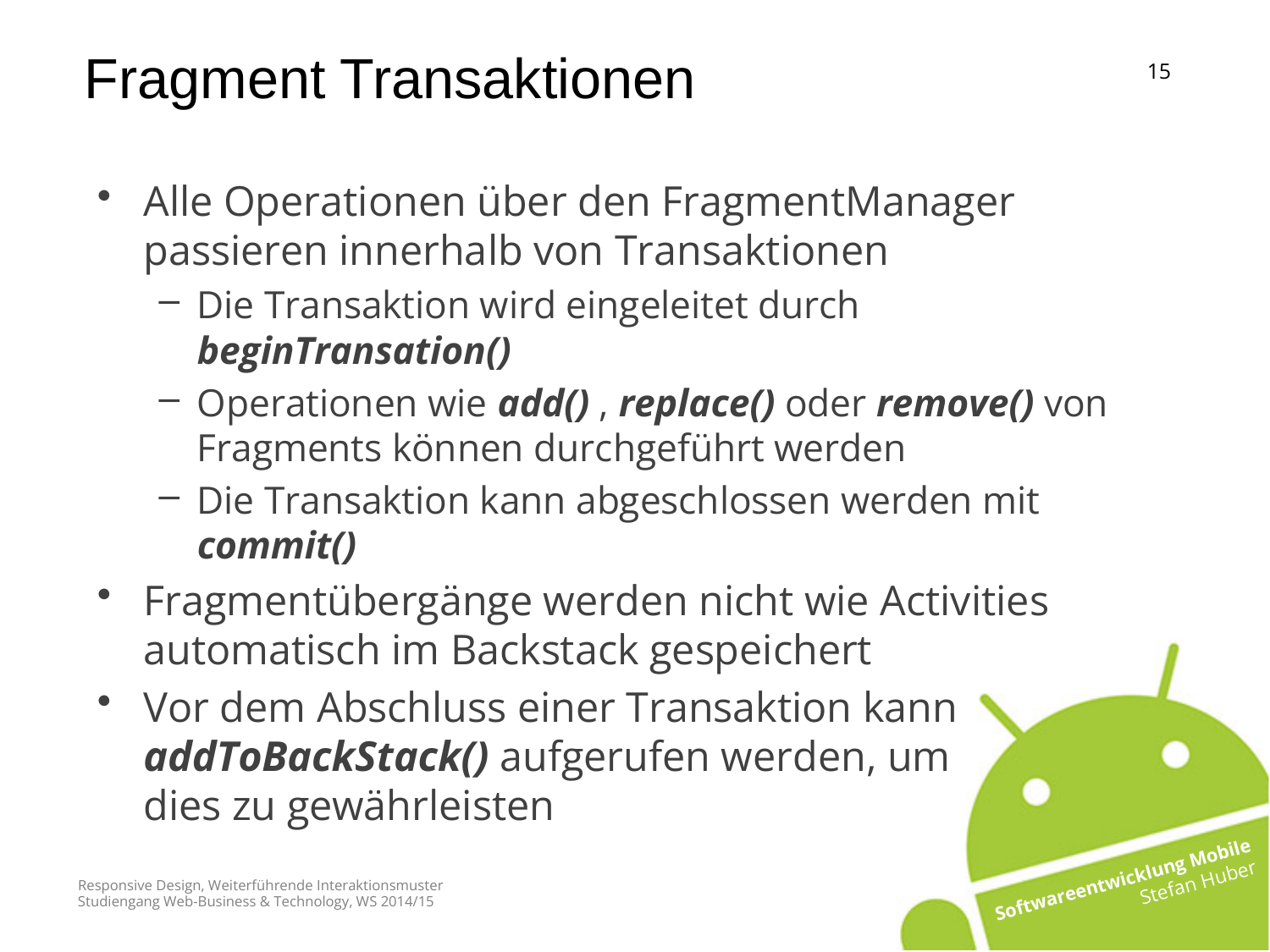

Fragment Transaktionen
Alle Operationen über den FragmentManager passieren innerhalb von Transaktionen
Die Transaktion wird eingeleitet durch beginTransation()
Operationen wie add() , replace() oder remove() von Fragments können durchgeführt werden
Die Transaktion kann abgeschlossen werden mit commit()
Fragmentübergänge werden nicht wie Activities automatisch im Backstack gespeichert
Vor dem Abschluss einer Transaktion kann addToBackStack() aufgerufen werden, um
dies zu gewährleisten
# Responsive Design, Weiterführende Interaktionsmuster